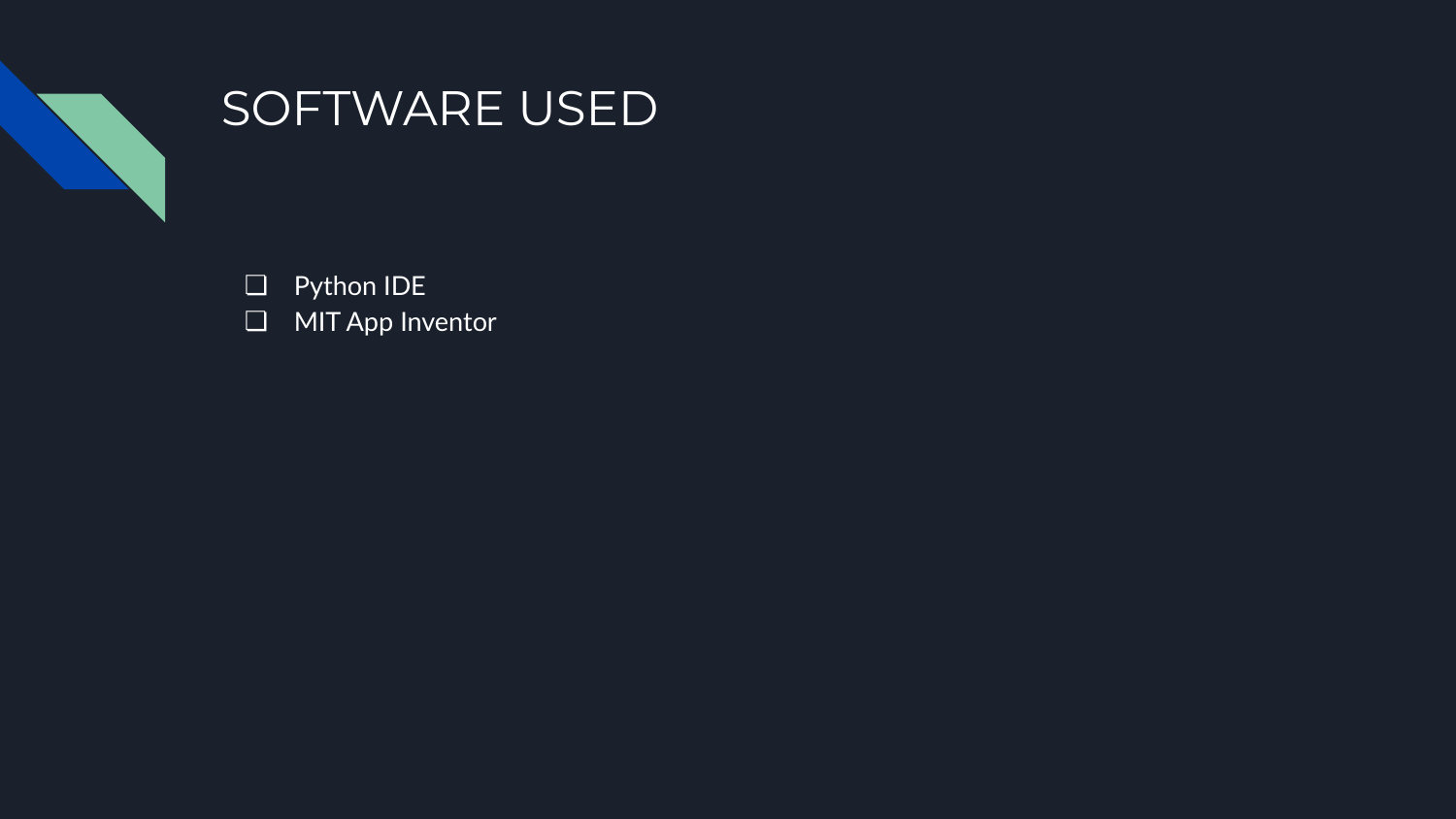

# SOFTWARE USED
Python IDE
MIT App Inventor